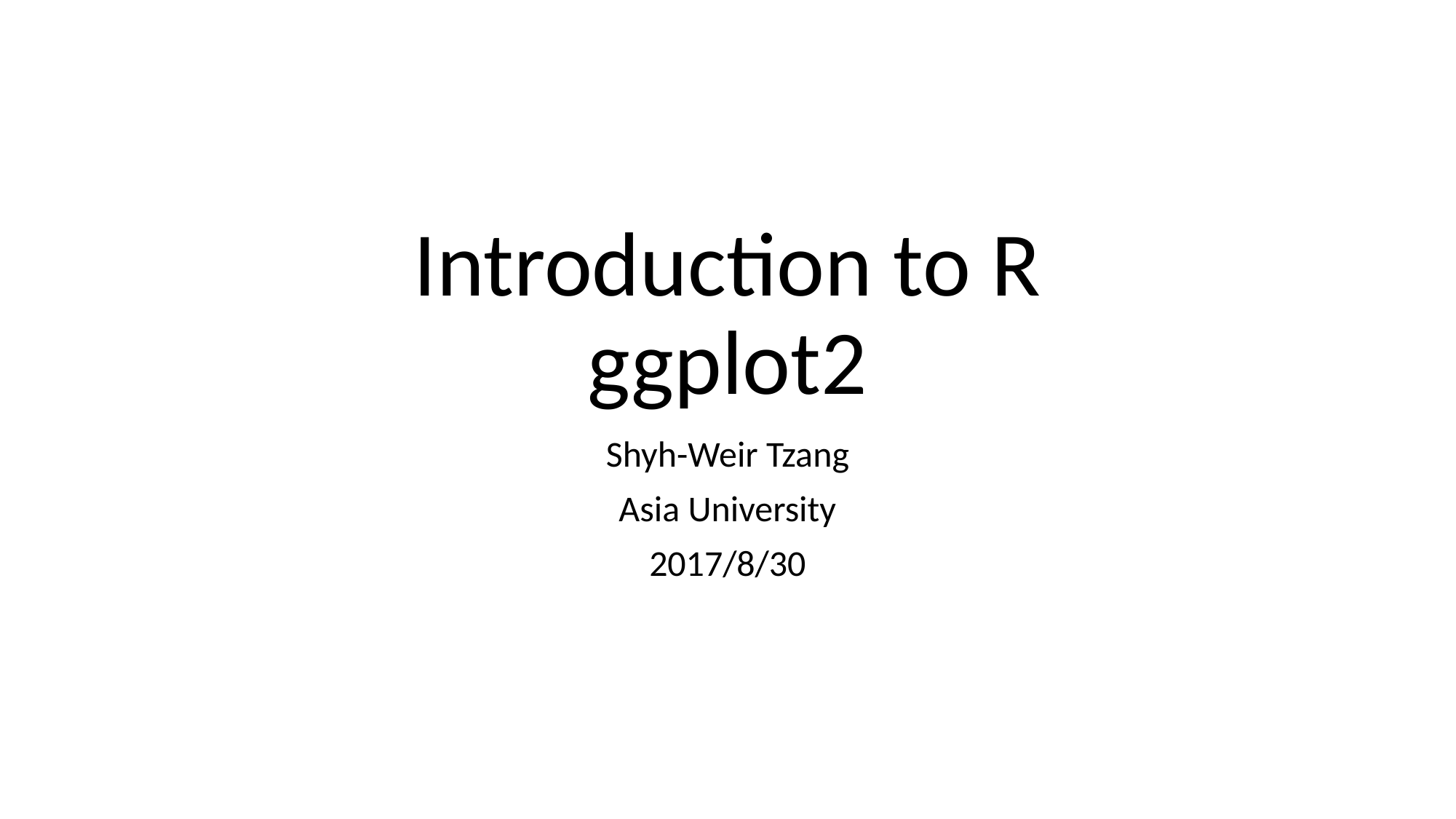

# Introduction to R ggplot2
Shyh-Weir Tzang
Asia University
2017/8/30